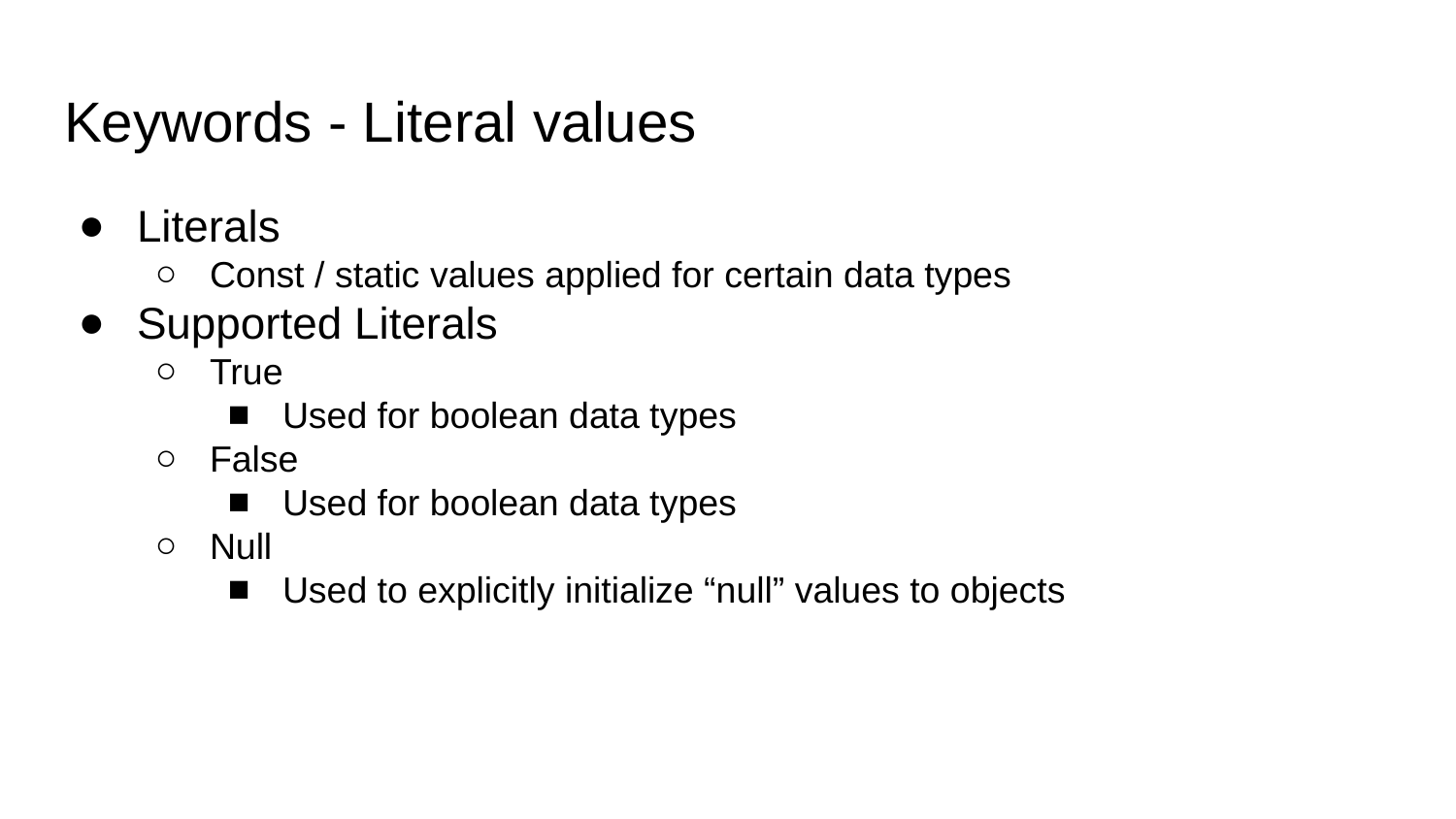

# Keywords - Literal values
Literals
Const / static values applied for certain data types
Supported Literals
True
Used for boolean data types
False
Used for boolean data types
Null
Used to explicitly initialize “null” values to objects